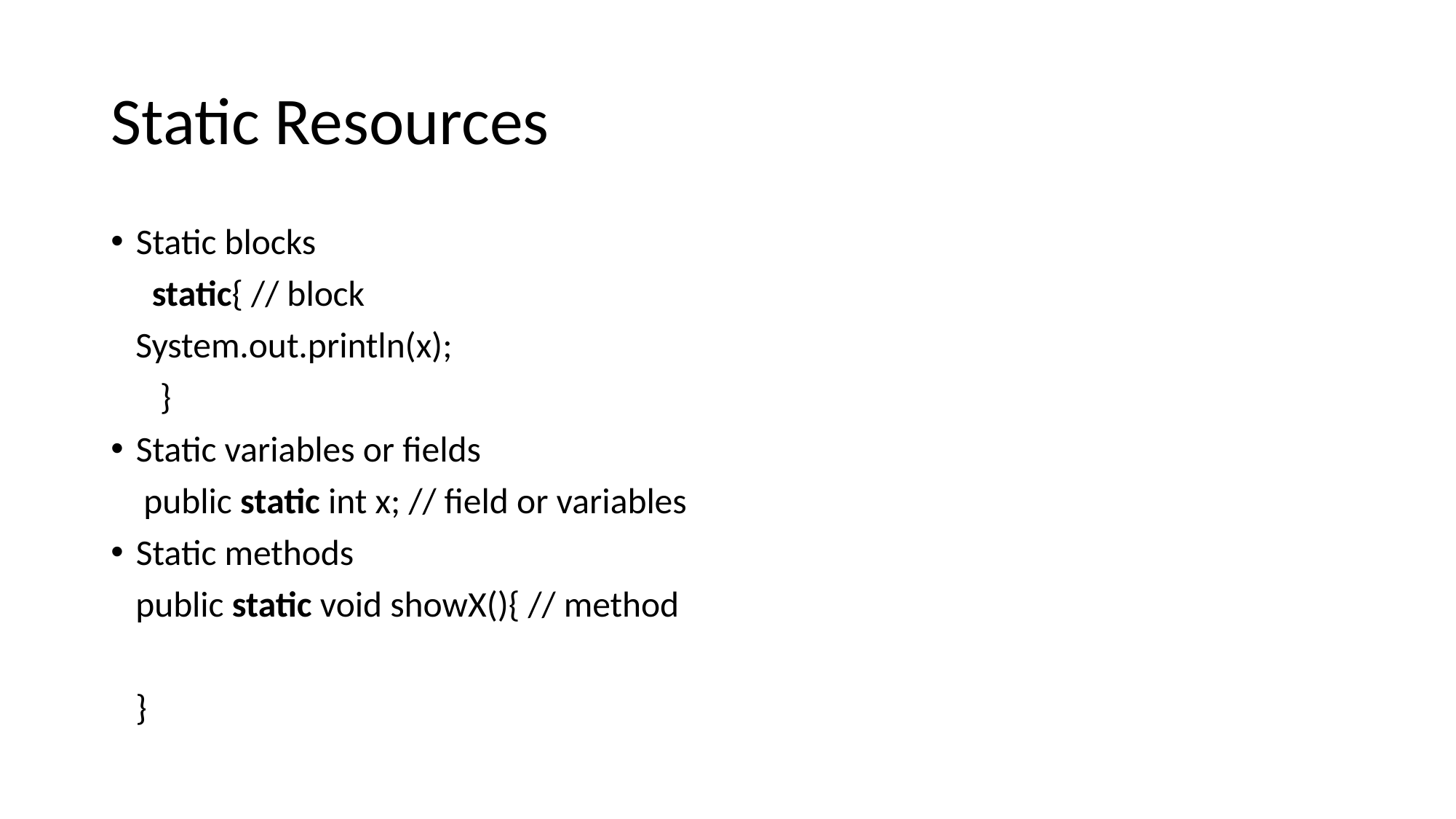

# Static Resources
Static blocks
     static{ // block
   System.out.println(x);
      }
Static variables or fields
    public static int x; // field or variables
Static methods
   public static void showX(){ // method

   }